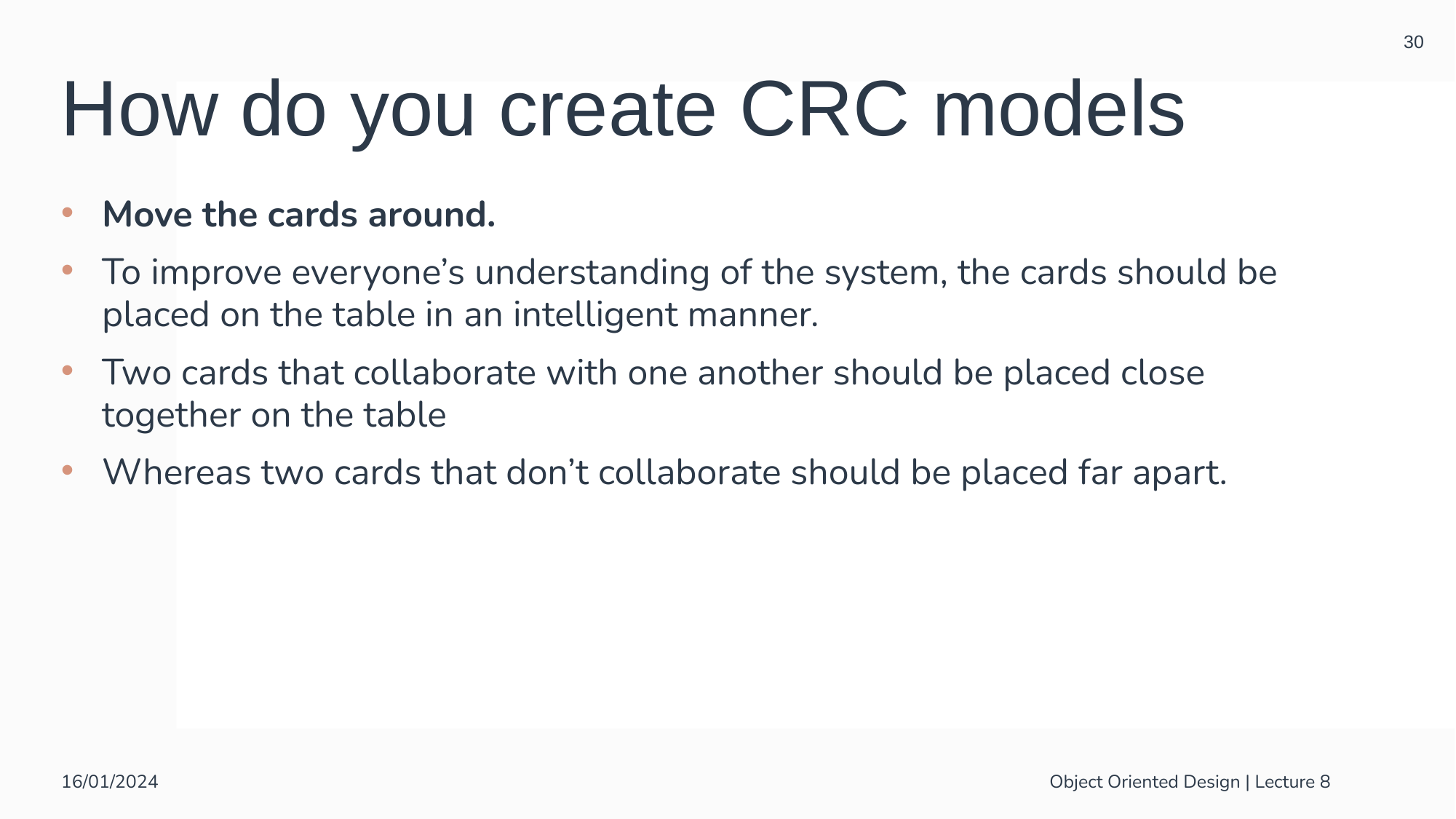

30
# How do you create CRC models
Move the cards around.
To improve everyone’s understanding of the system, the cards should be placed on the table in an intelligent manner.
Two cards that collaborate with one another should be placed close together on the table
Whereas two cards that don’t collaborate should be placed far apart.
16/01/2024
Object Oriented Design | Lecture 8